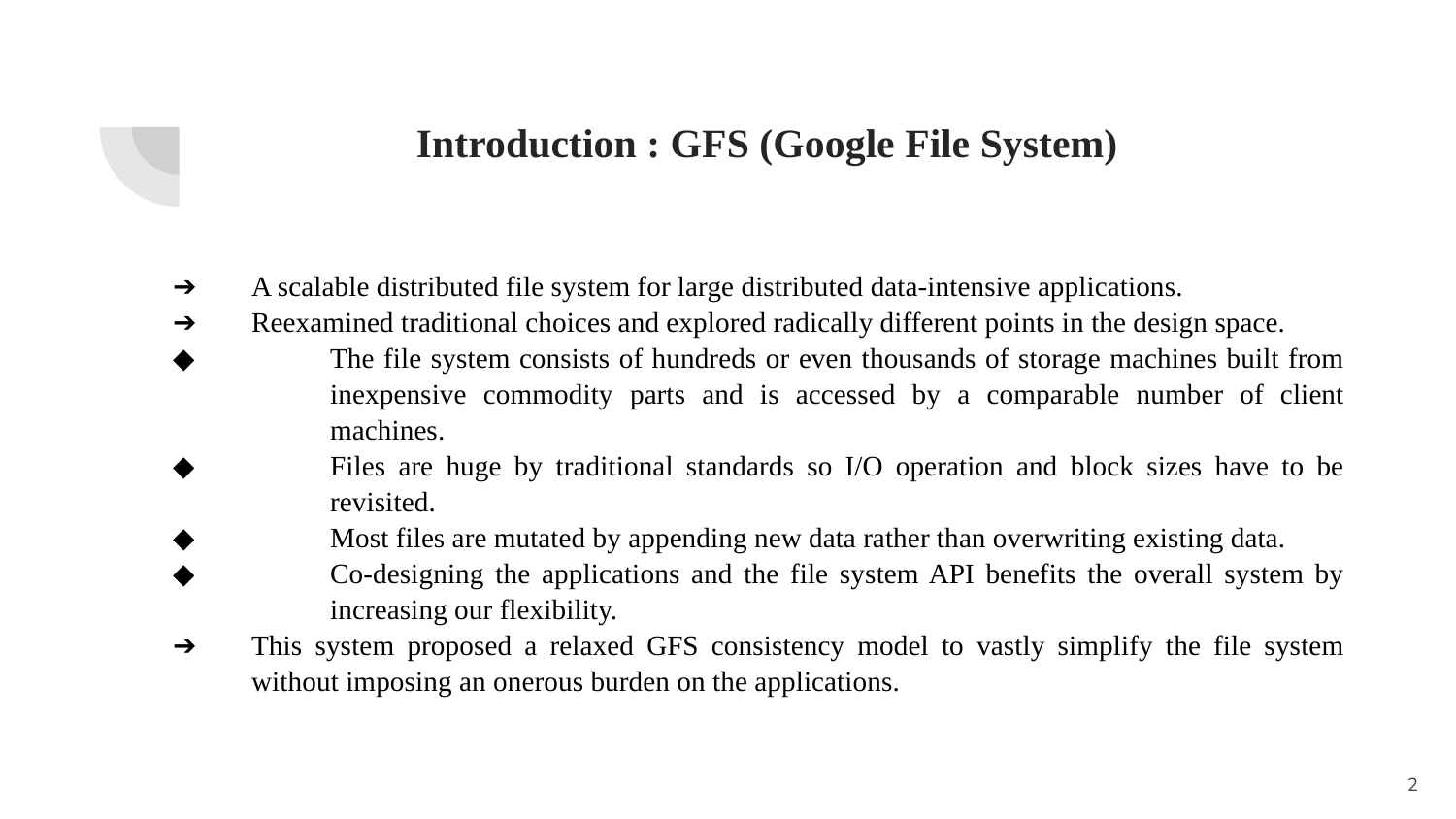

# Introduction : GFS (Google File System)
A scalable distributed file system for large distributed data-intensive applications.
Reexamined traditional choices and explored radically different points in the design space.
The file system consists of hundreds or even thousands of storage machines built from inexpensive commodity parts and is accessed by a comparable number of client machines.
Files are huge by traditional standards so I/O operation and block sizes have to be revisited.
Most files are mutated by appending new data rather than overwriting existing data.
Co-designing the applications and the file system API benefits the overall system by increasing our flexibility.
This system proposed a relaxed GFS consistency model to vastly simplify the file system without imposing an onerous burden on the applications.

2